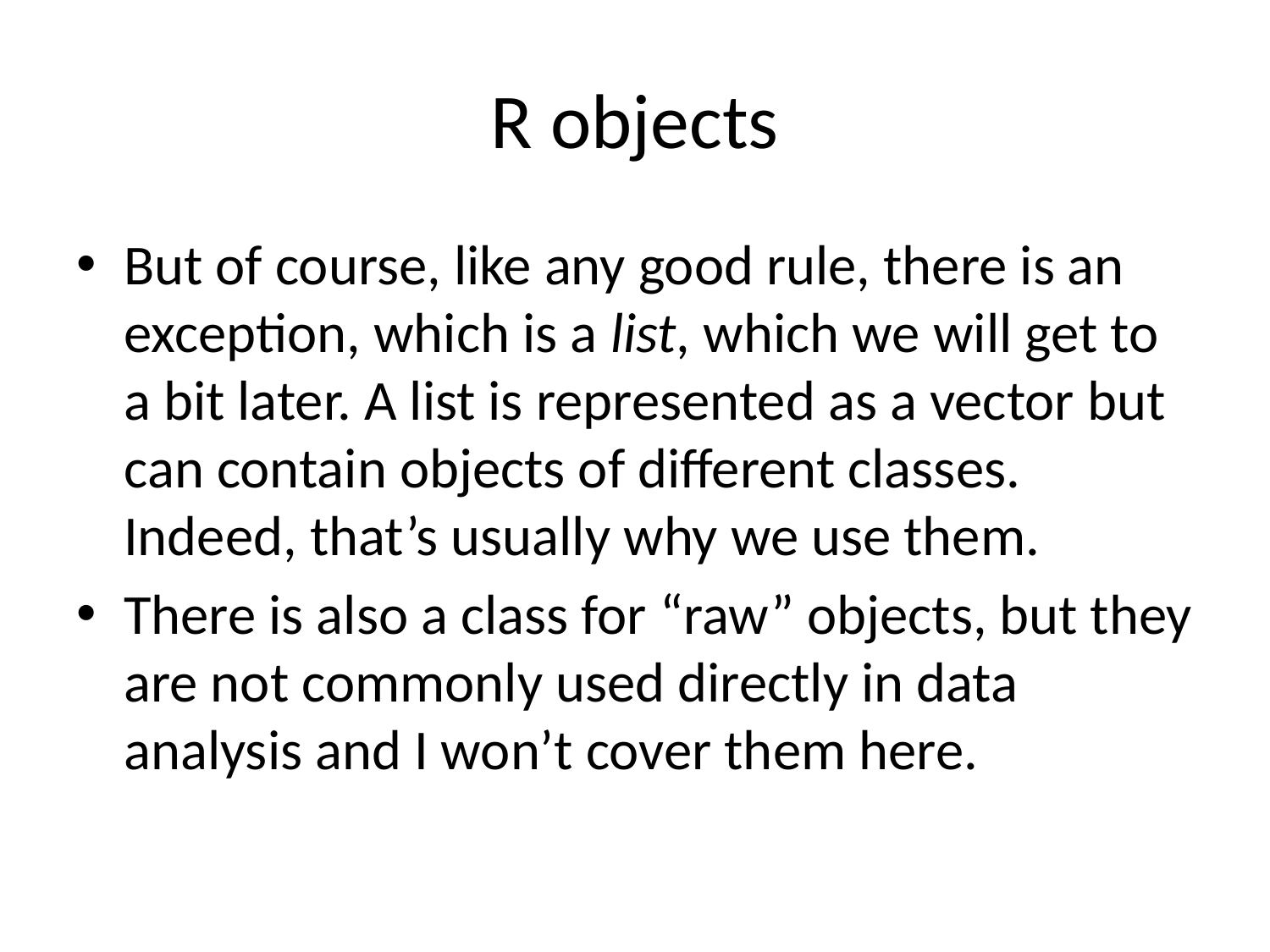

# R objects
But of course, like any good rule, there is an exception, which is a list, which we will get to a bit later. A list is represented as a vector but can contain objects of different classes. Indeed, that’s usually why we use them.
There is also a class for “raw” objects, but they are not commonly used directly in data analysis and I won’t cover them here.